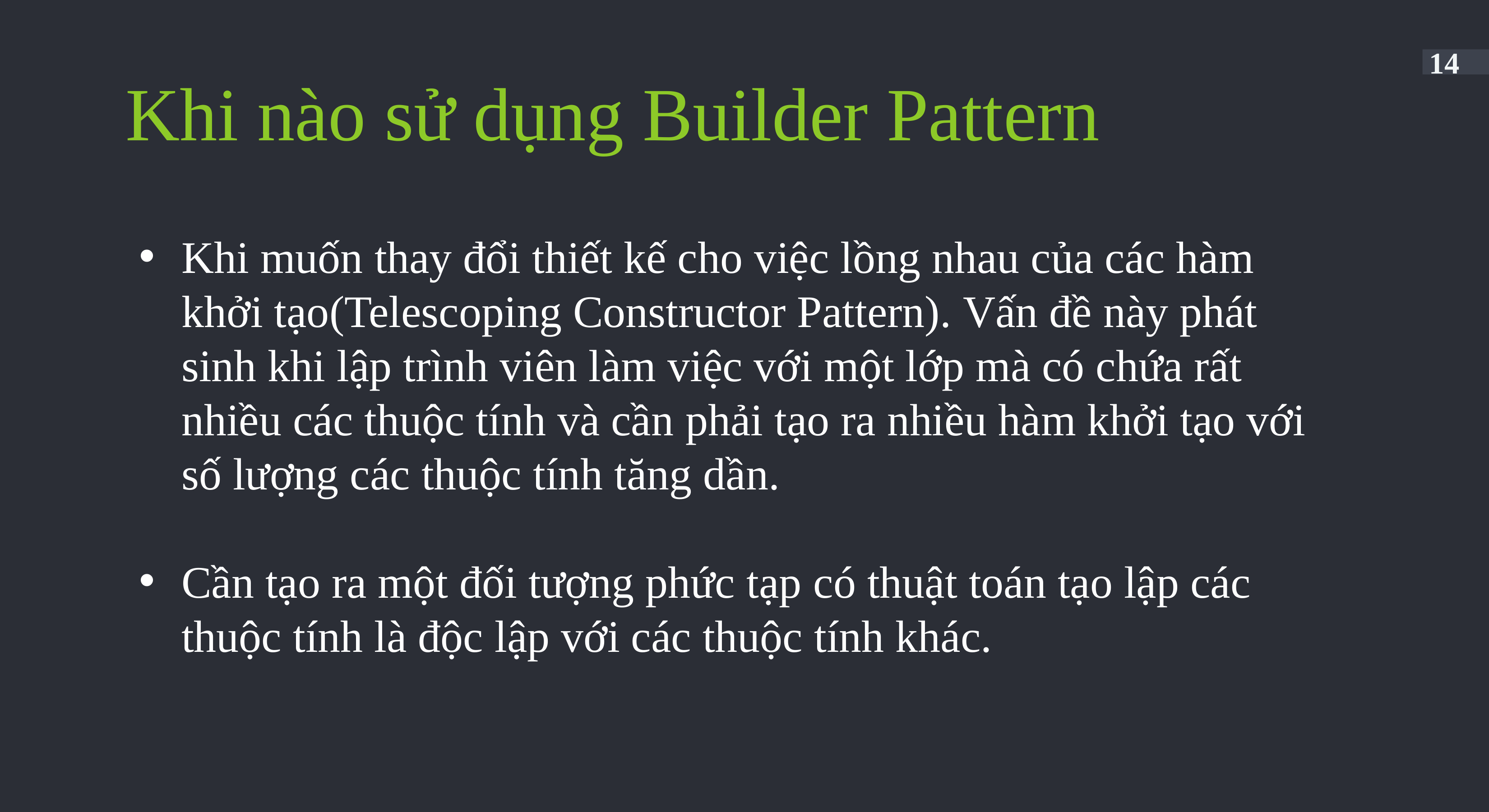

14
Khi nào sử dụng Builder Pattern
Khi muốn thay đổi thiết kế cho việc lồng nhau của các hàm khởi tạo(Telescoping Constructor Pattern). Vấn đề này phát sinh khi lập trình viên làm việc với một lớp mà có chứa rất nhiều các thuộc tính và cần phải tạo ra nhiều hàm khởi tạo với số lượng các thuộc tính tăng dần.

Cần tạo ra một đối tượng phức tạp có thuật toán tạo lập các thuộc tính là độc lập với các thuộc tính khác.